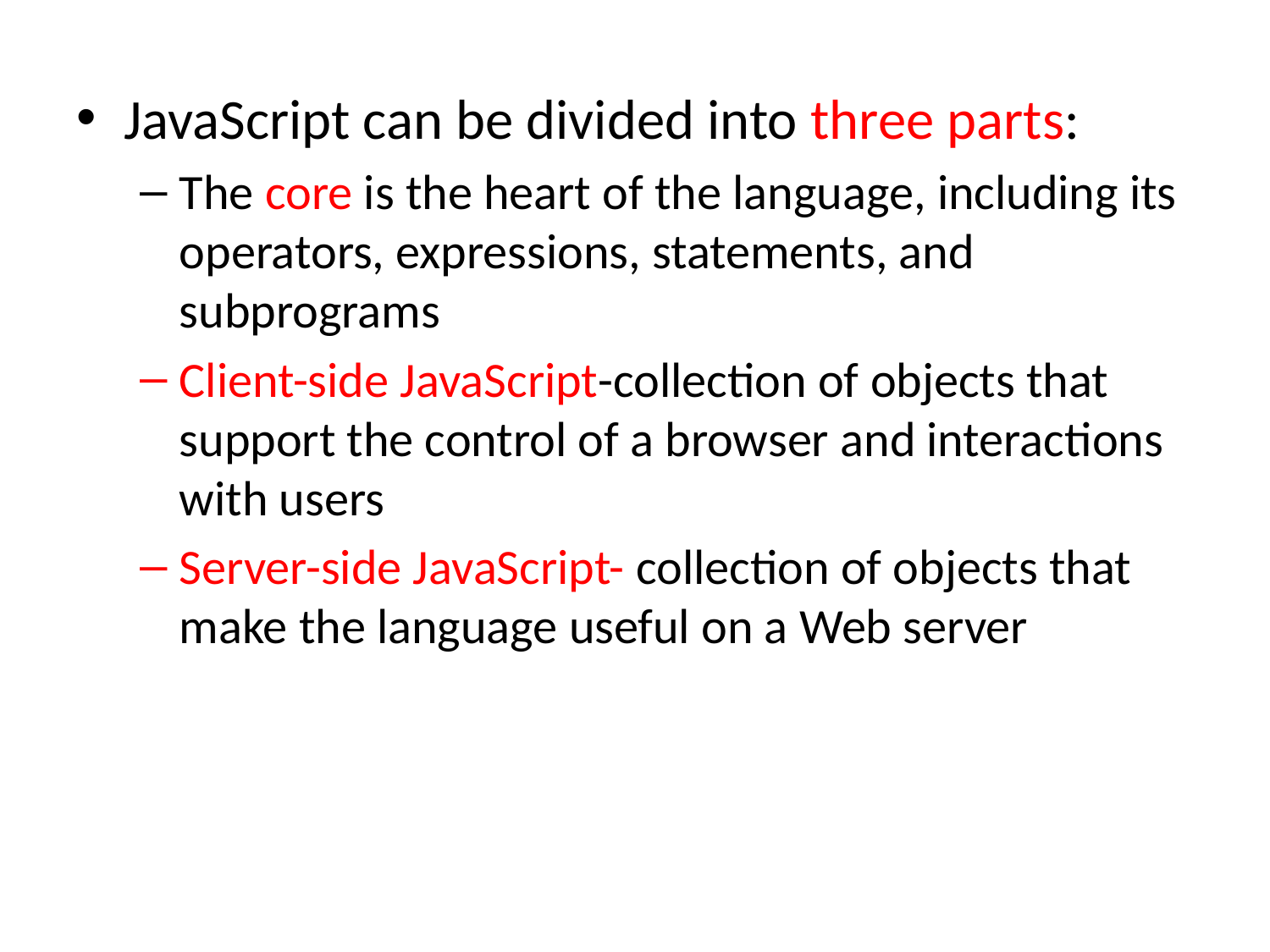

JavaScript can be divided into three parts:
The core is the heart of the language, including its operators, expressions, statements, and subprograms
Client-side JavaScript-collection of objects that support the control of a browser and interactions with users
Server-side JavaScript- collection of objects that make the language useful on a Web server